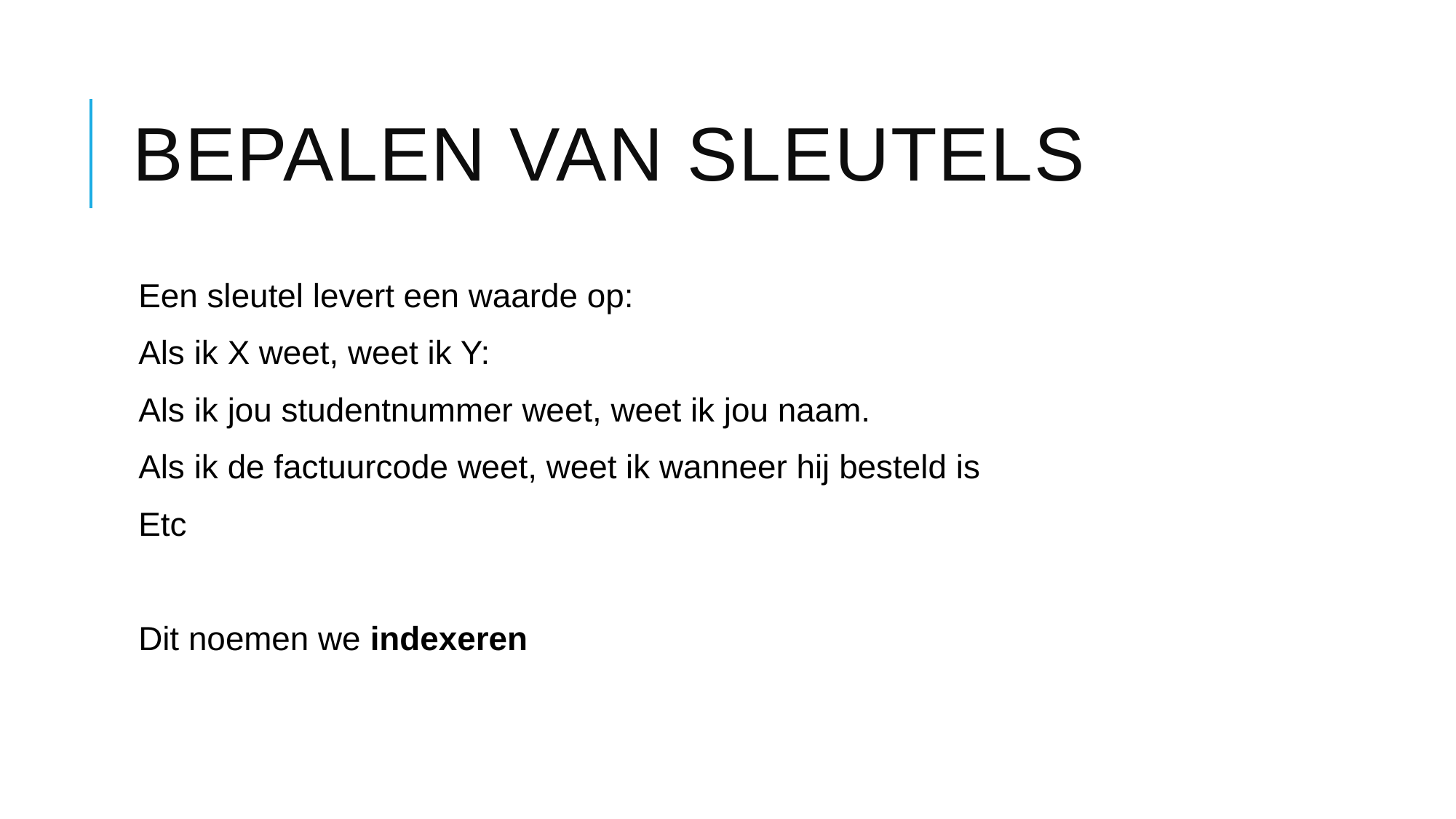

# Bepalen van sleutels
Een sleutel levert een waarde op:
Als ik X weet, weet ik Y:
Als ik jou studentnummer weet, weet ik jou naam.
Als ik de factuurcode weet, weet ik wanneer hij besteld is
Etc

Dit noemen we indexeren